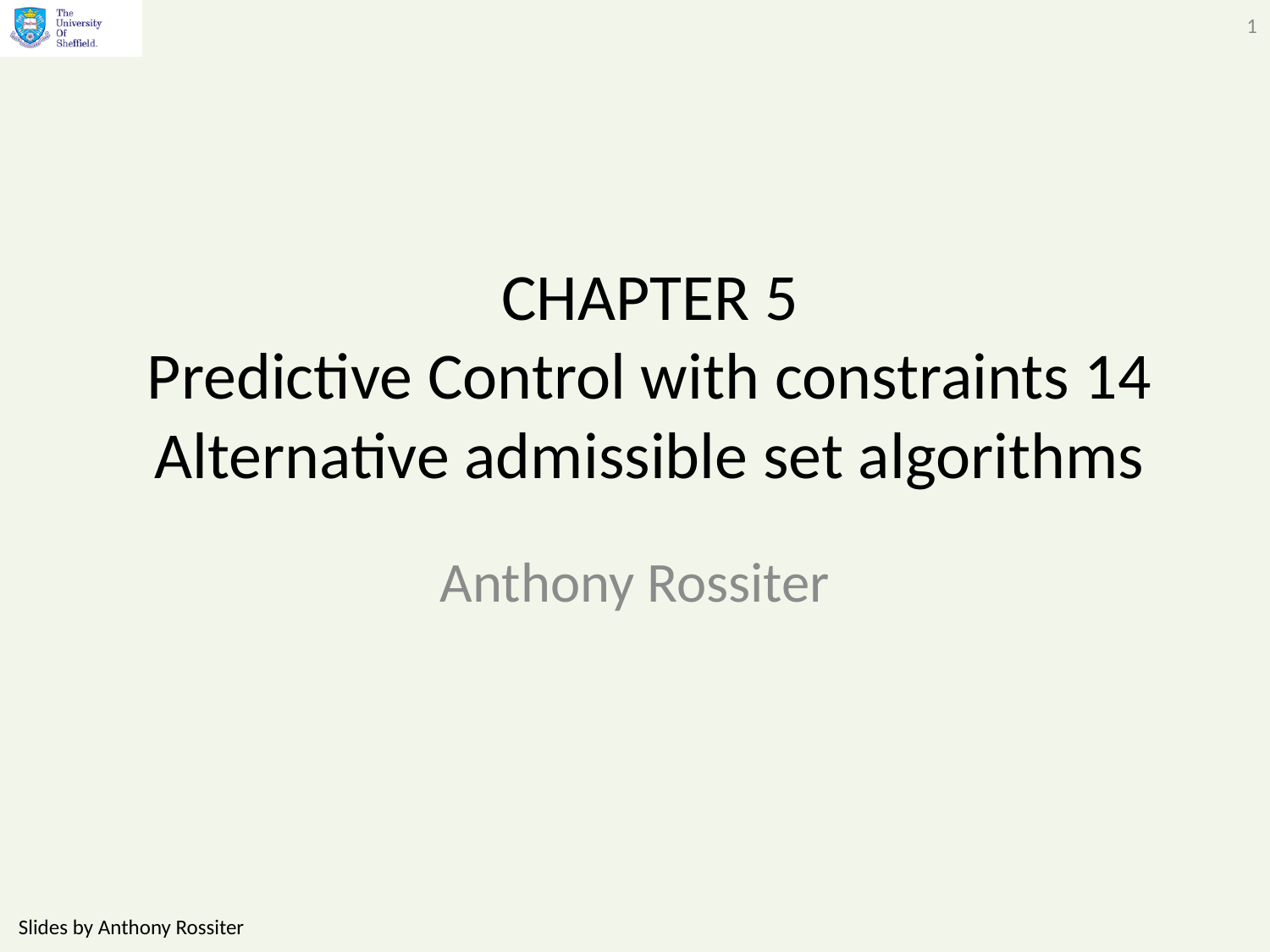

1
# CHAPTER 5 Predictive Control with constraints 14 Alternative admissible set algorithms
Anthony Rossiter
Slides by Anthony Rossiter